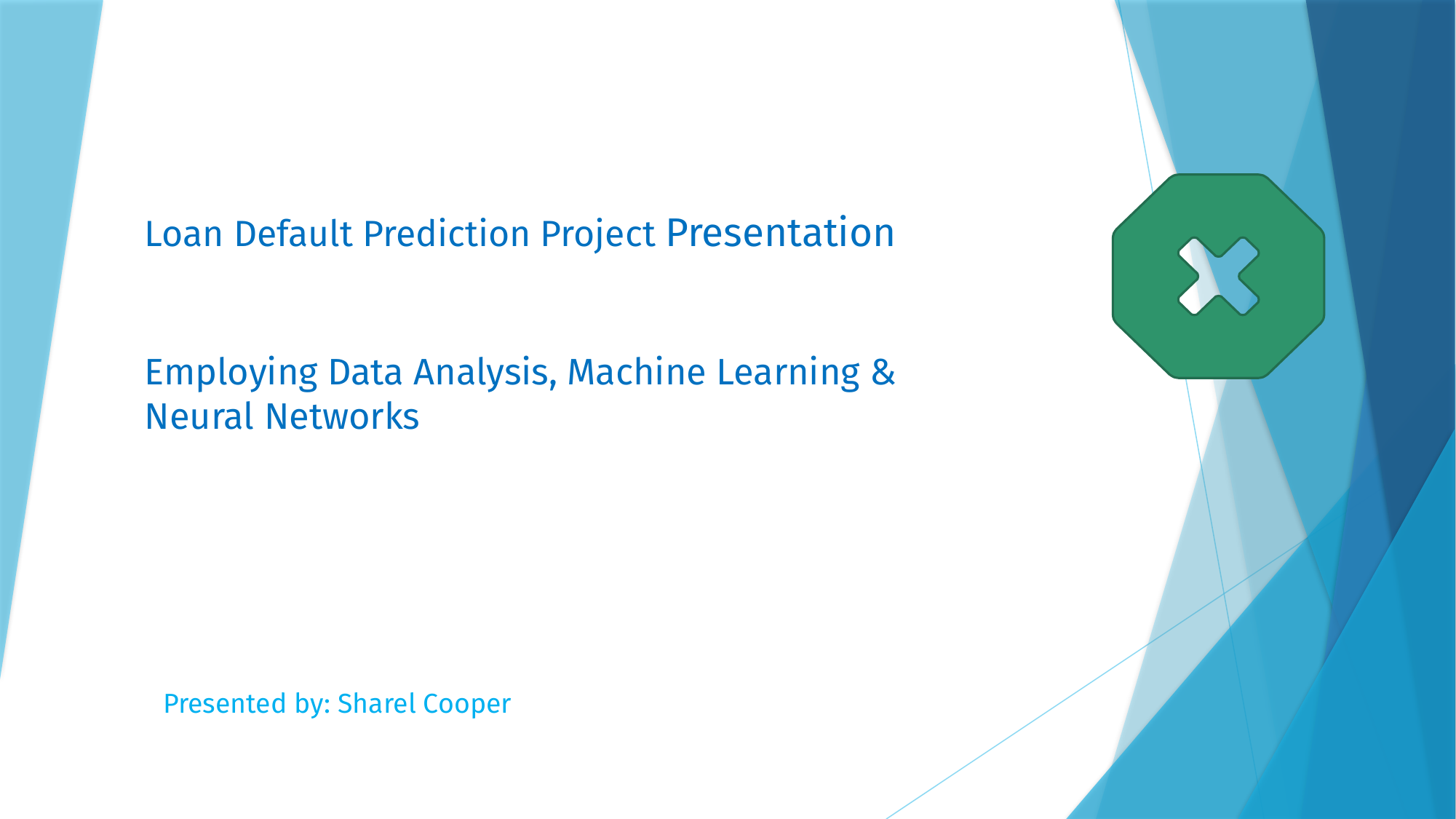

# Loan Default Prediction Project Presentation

Employing Data Analysis, Machine Learning & Neural Networks

Presented by: Sharel Cooper